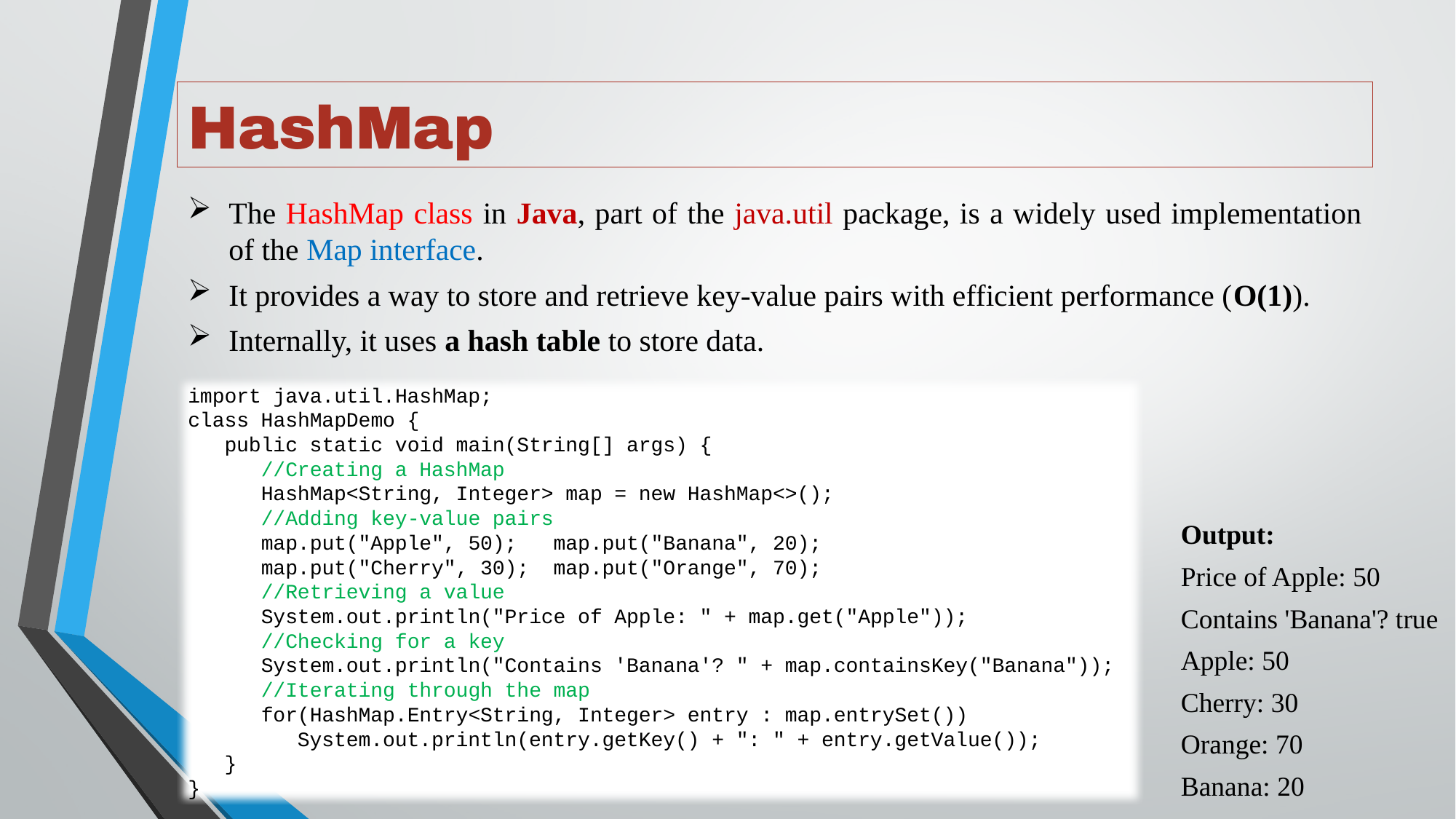

# HashMap
The HashMap class in Java, part of the java.util package, is a widely used implementation of the Map interface.
It provides a way to store and retrieve key-value pairs with efficient performance (O(1)).
Internally, it uses a hash table to store data.
import java.util.HashMap;
class HashMapDemo {
   public static void main(String[] args) {
      //Creating a HashMap
      HashMap<String, Integer> map = new HashMap<>();
      //Adding key-value pairs
      map.put("Apple", 50);   map.put("Banana", 20);
      map.put("Cherry", 30);  map.put("Orange", 70);
      //Retrieving a value
      System.out.println("Price of Apple: " + map.get("Apple"));
      //Checking for a key
      System.out.println("Contains 'Banana'? " + map.containsKey("Banana"));
      //Iterating through the map
      for(HashMap.Entry<String, Integer> entry : map.entrySet())
         System.out.println(entry.getKey() + ": " + entry.getValue());
   }
}
Output:
Price of Apple: 50
Contains 'Banana'? true
Apple: 50
Cherry: 30
Orange: 70
Banana: 20